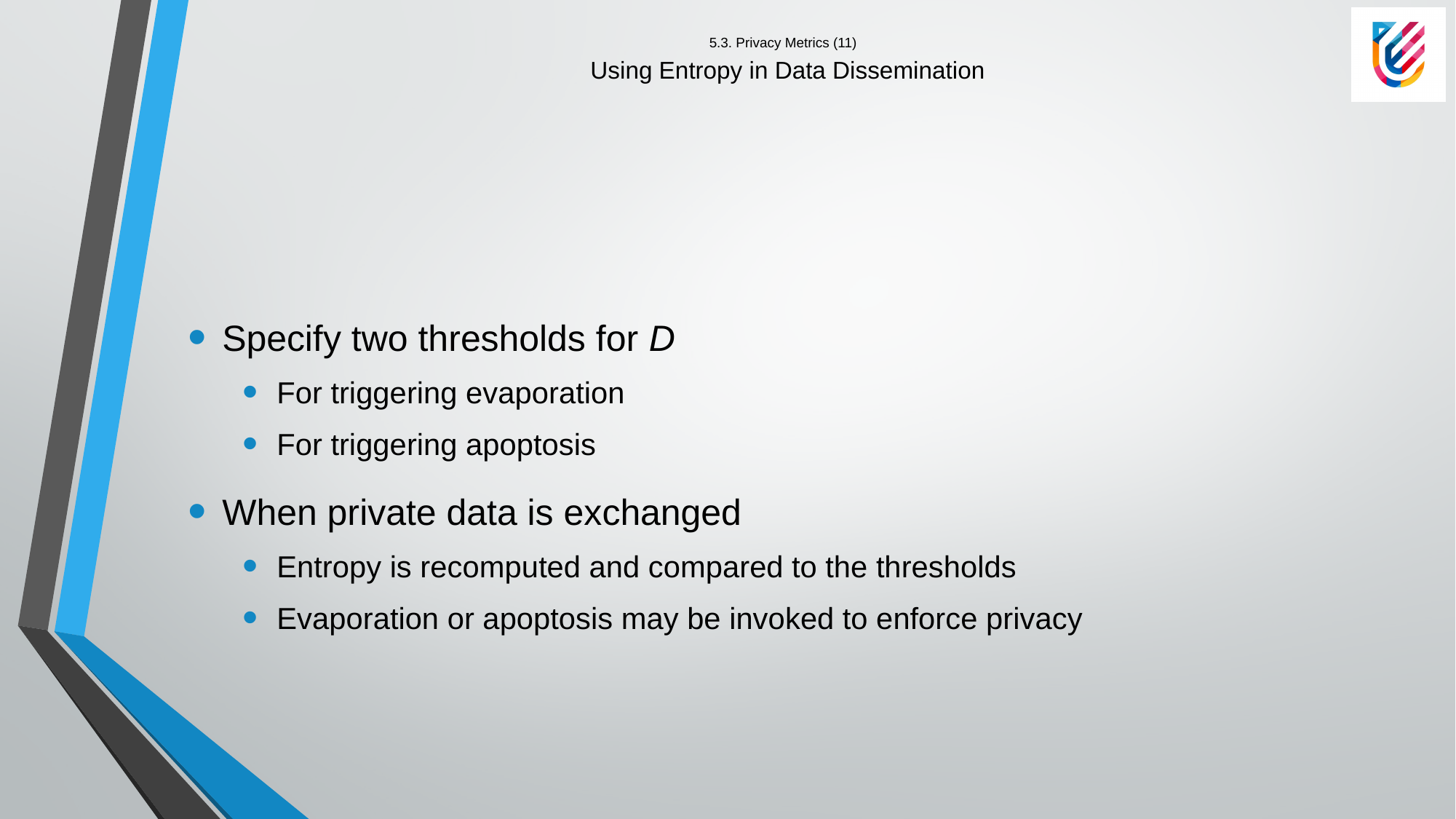

# 5.3. Privacy Metrics (11) Using Entropy in Data Dissemination
Specify two thresholds for D
For triggering evaporation
For triggering apoptosis
When private data is exchanged
Entropy is recomputed and compared to the thresholds
Evaporation or apoptosis may be invoked to enforce privacy